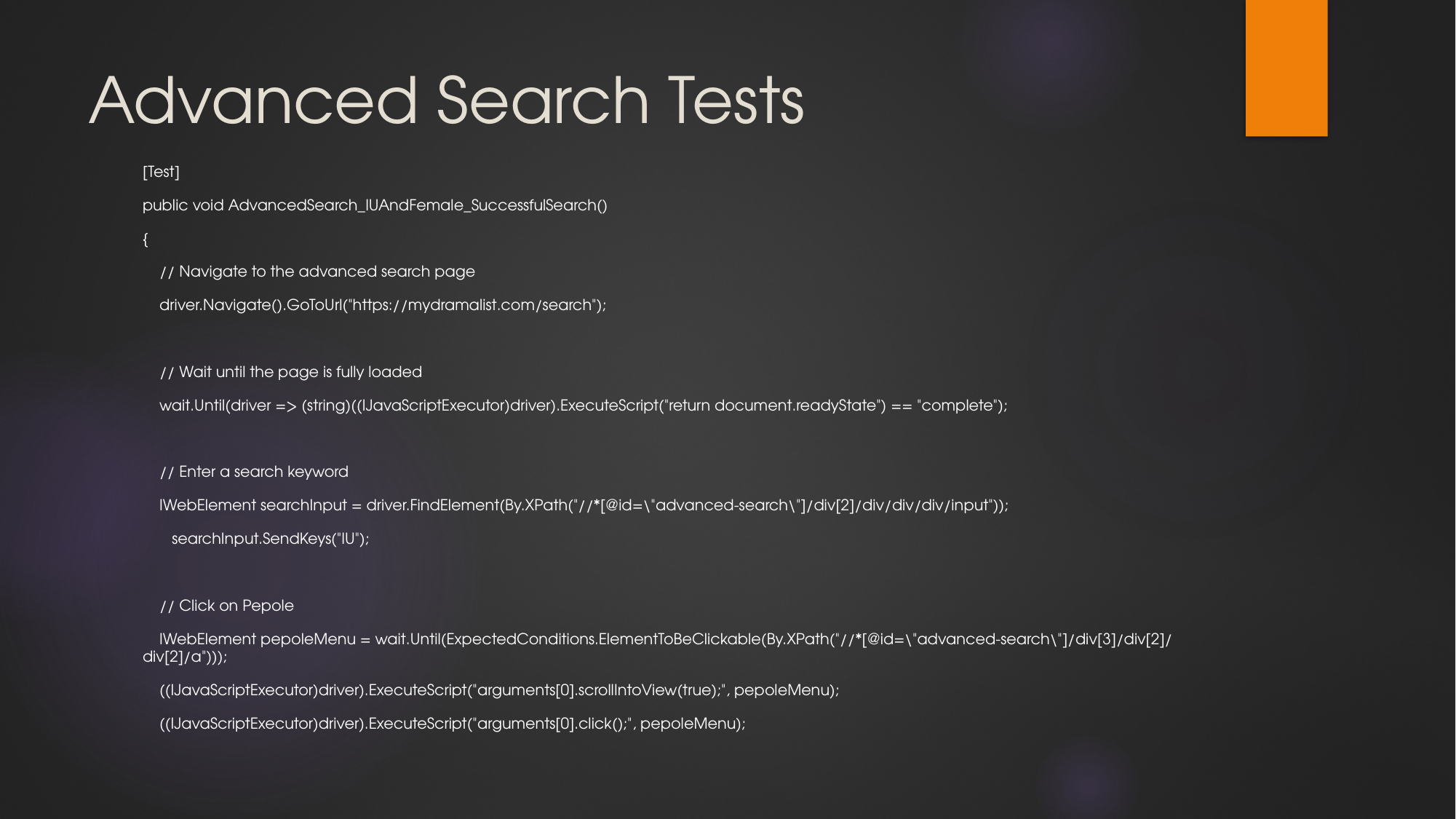

# Advanced Search Tests
[Test]
public void AdvancedSearch_IUAndFemale_SuccessfulSearch()
{
    // Navigate to the advanced search page
    driver.Navigate().GoToUrl("https://mydramalist.com/search");

    // Wait until the page is fully loaded
    wait.Until(driver => (string)((IJavaScriptExecutor)driver).ExecuteScript("return document.readyState") == "complete");

    // Enter a search keyword
    IWebElement searchInput = driver.FindElement(By.XPath("//*[@id=\"advanced-search\"]/div[2]/div/div/div/input"));
       searchInput.SendKeys("IU");

    // Click on Pepole
    IWebElement pepoleMenu = wait.Until(ExpectedConditions.ElementToBeClickable(By.XPath("//*[@id=\"advanced-search\"]/div[3]/div[2]/div[2]/a")));
    ((IJavaScriptExecutor)driver).ExecuteScript("arguments[0].scrollIntoView(true);", pepoleMenu);
    ((IJavaScriptExecutor)driver).ExecuteScript("arguments[0].click();", pepoleMenu);